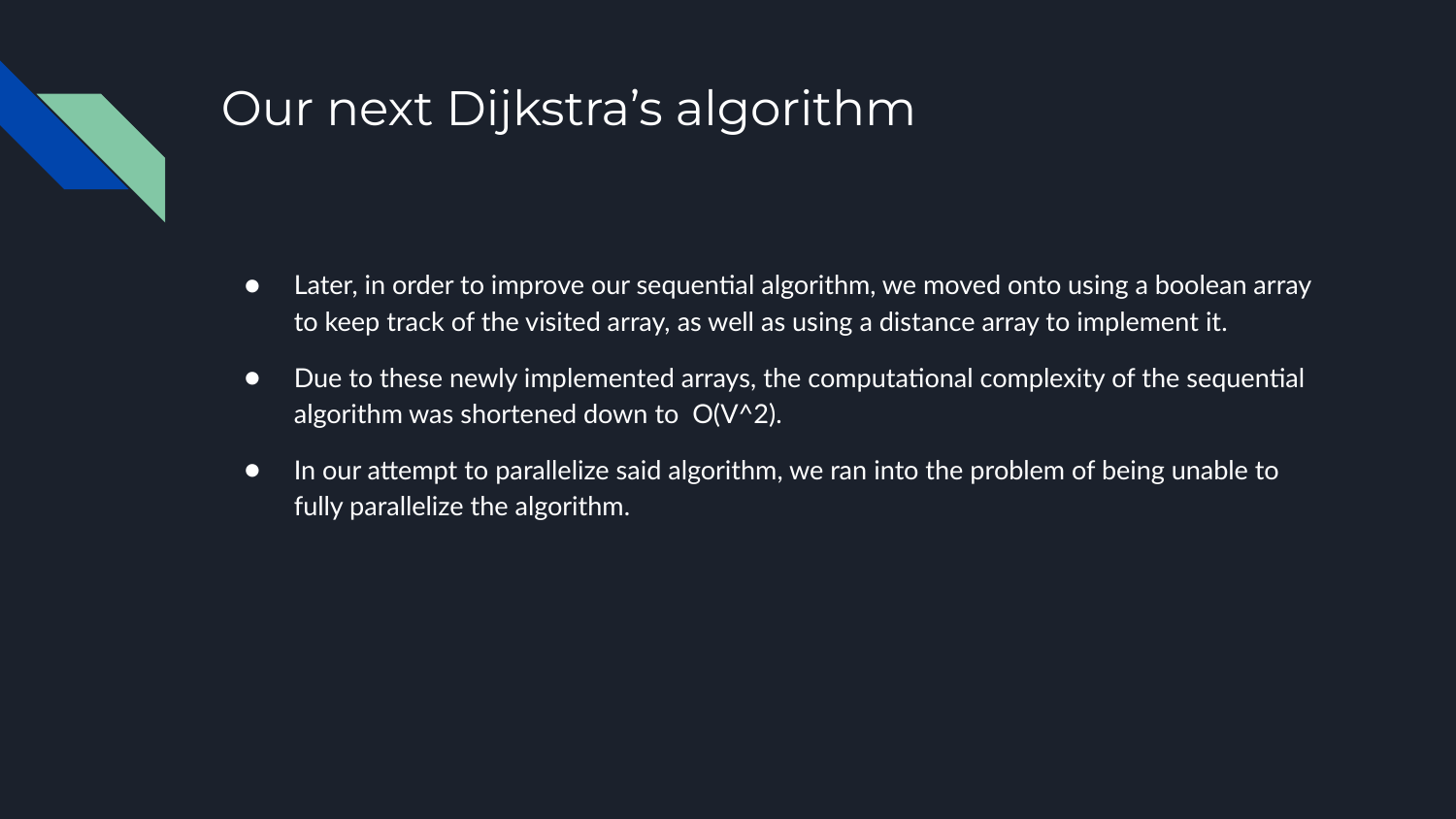

# Our next Dijkstra’s algorithm
Later, in order to improve our sequential algorithm, we moved onto using a boolean array to keep track of the visited array, as well as using a distance array to implement it.
Due to these newly implemented arrays, the computational complexity of the sequential algorithm was shortened down to  O(V^2).
In our attempt to parallelize said algorithm, we ran into the problem of being unable to fully parallelize the algorithm.